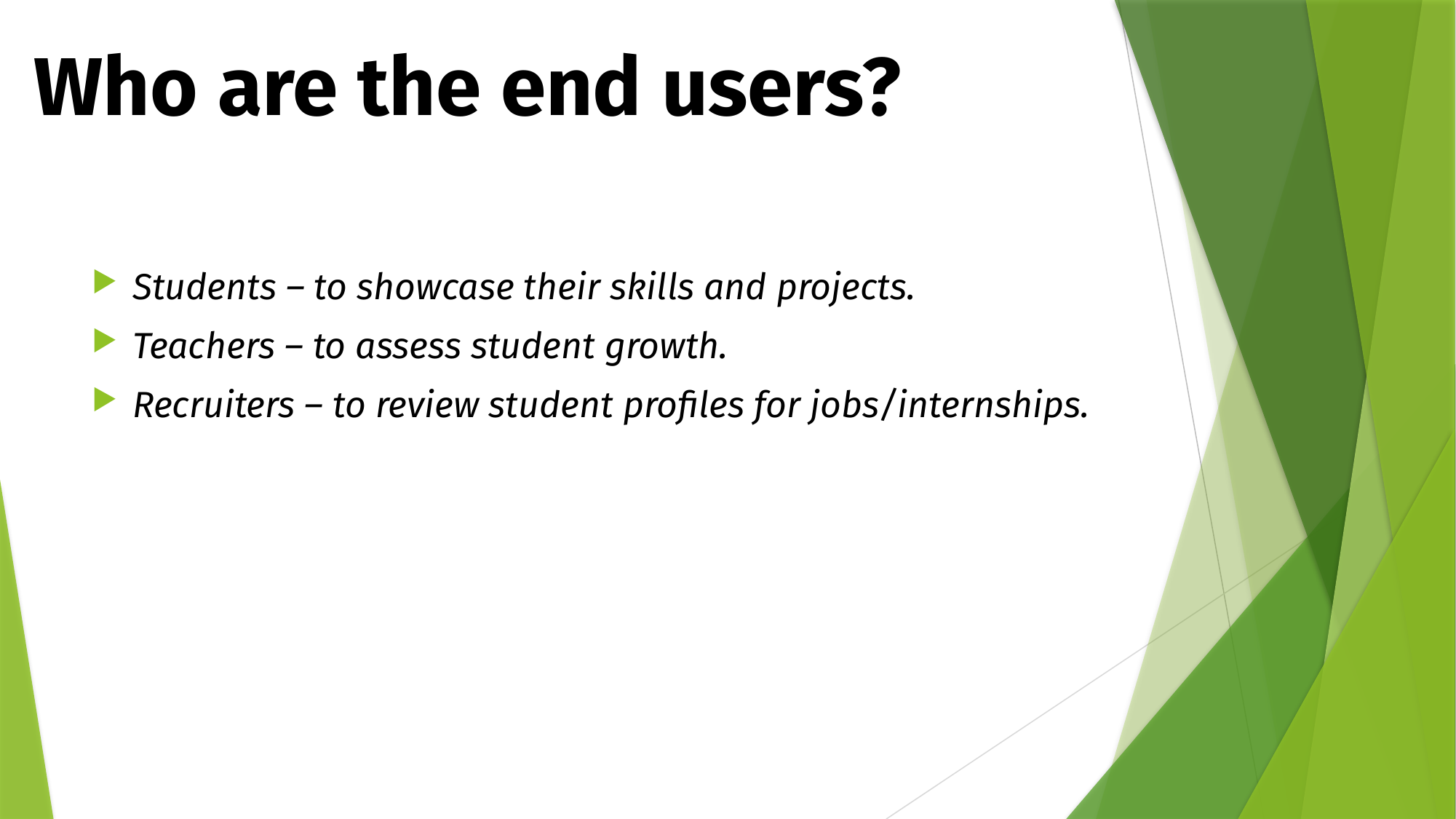

# Who are the end users?
Students – to showcase their skills and projects.
Teachers – to assess student growth.
Recruiters – to review student profiles for jobs/internships.